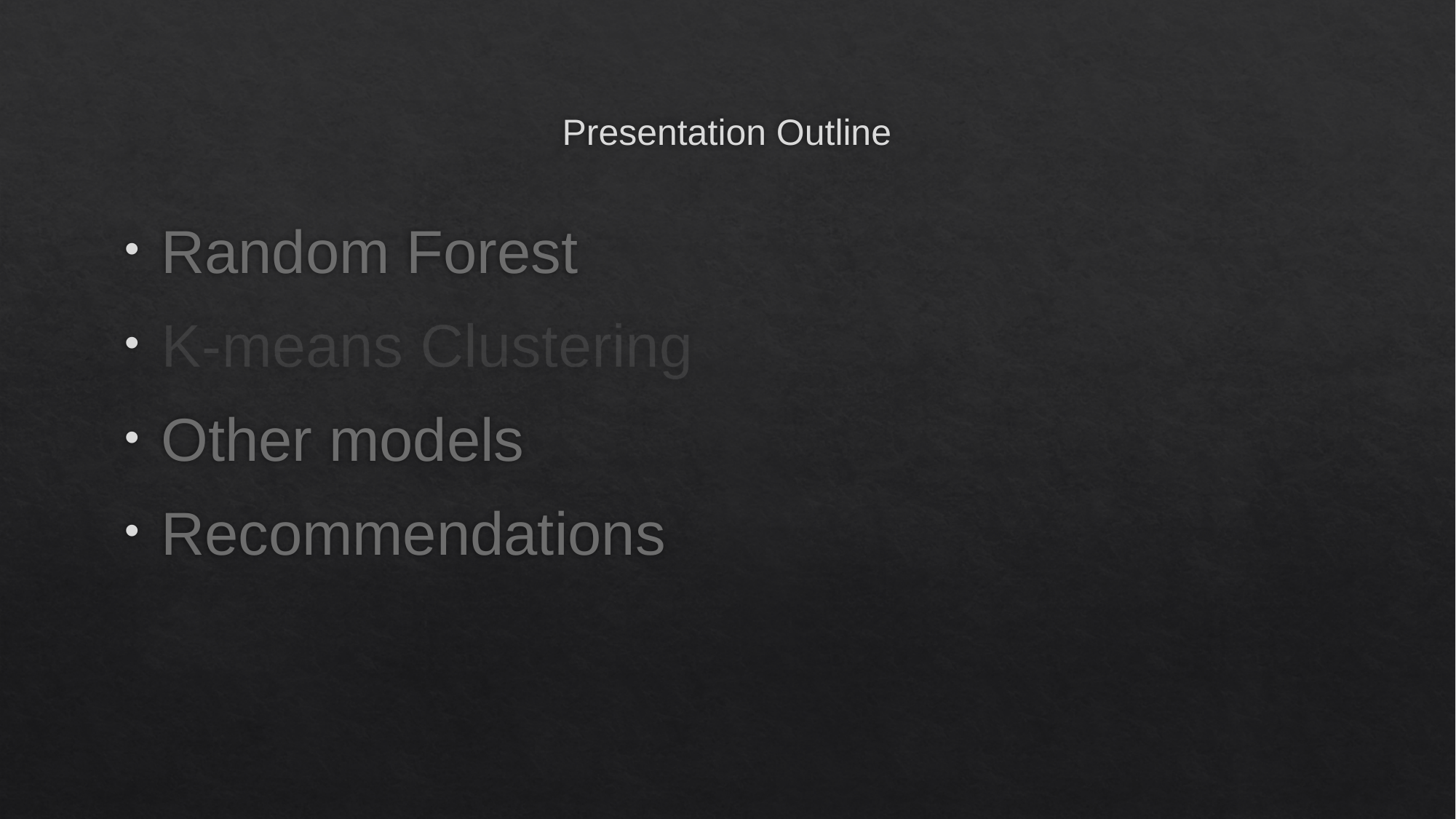

# Presentation Outline
Random Forest
K-means Clustering
Other models
Recommendations